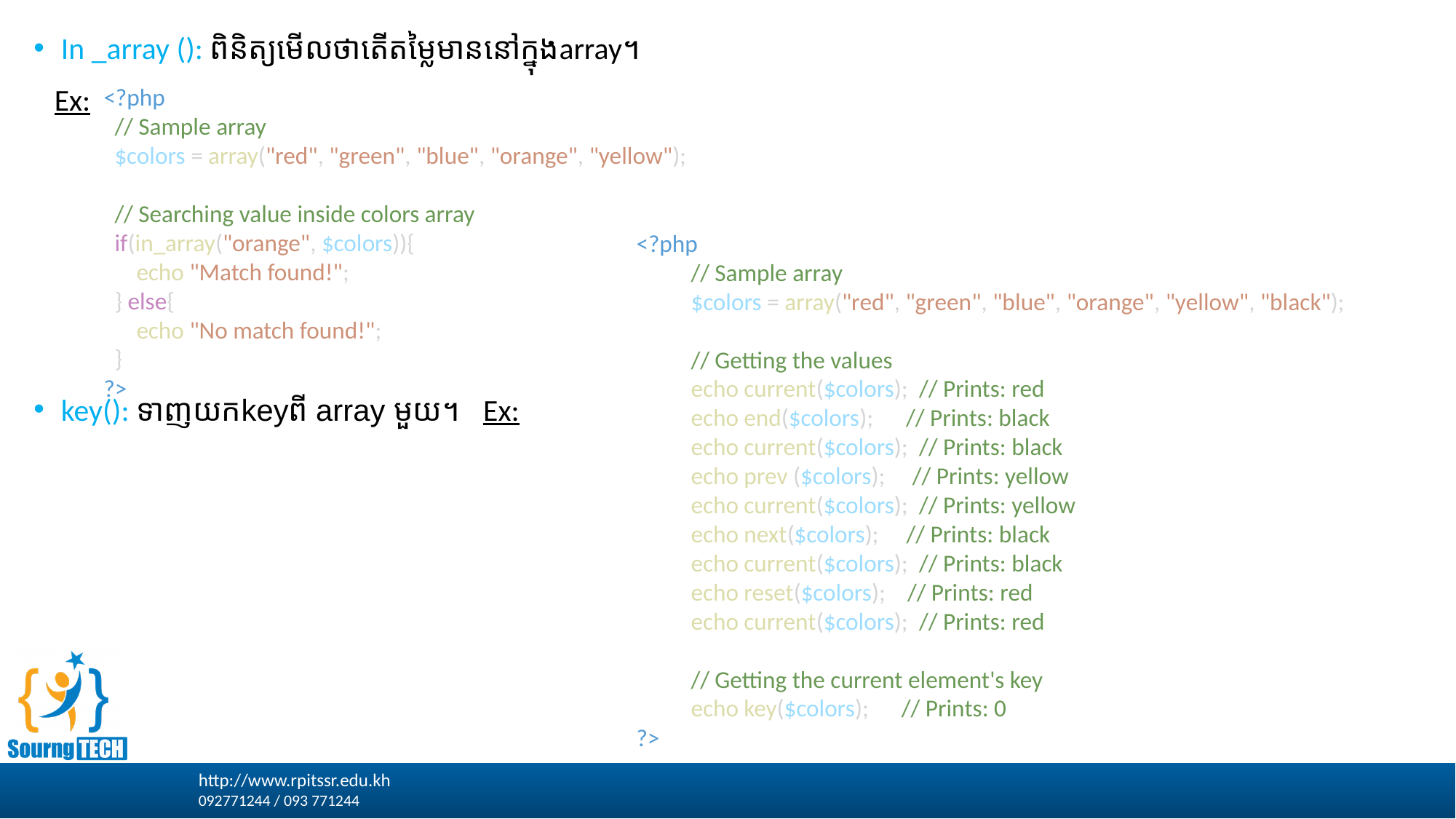

In _array (): ពិនិត្យមើលថាតើតម្លៃមាននៅក្នុងarray។
   Ex:

key(): ទាញយកkeyពី array មួយ។   Ex:
<?php
  // Sample array
  $colors = array("red", "green", "blue", "orange", "yellow");
  // Searching value inside colors array
  if(in_array("orange", $colors)){
      echo "Match found!";
  } else{
      echo "No match found!";
  }
?>
<?php
// Sample array
$colors = array("red", "green", "blue", "orange", "yellow", "black");
// Getting the values
echo current($colors);  // Prints: red
echo end($colors);      // Prints: black
echo current($colors);  // Prints: black
echo prev ($colors);     // Prints: yellow
echo current($colors);  // Prints: yellow
echo next($colors);     // Prints: black
echo current($colors);  // Prints: black
echo reset($colors);    // Prints: red
echo current($colors);  // Prints: red
// Getting the current element's key
echo key($colors);      // Prints: 0
?>